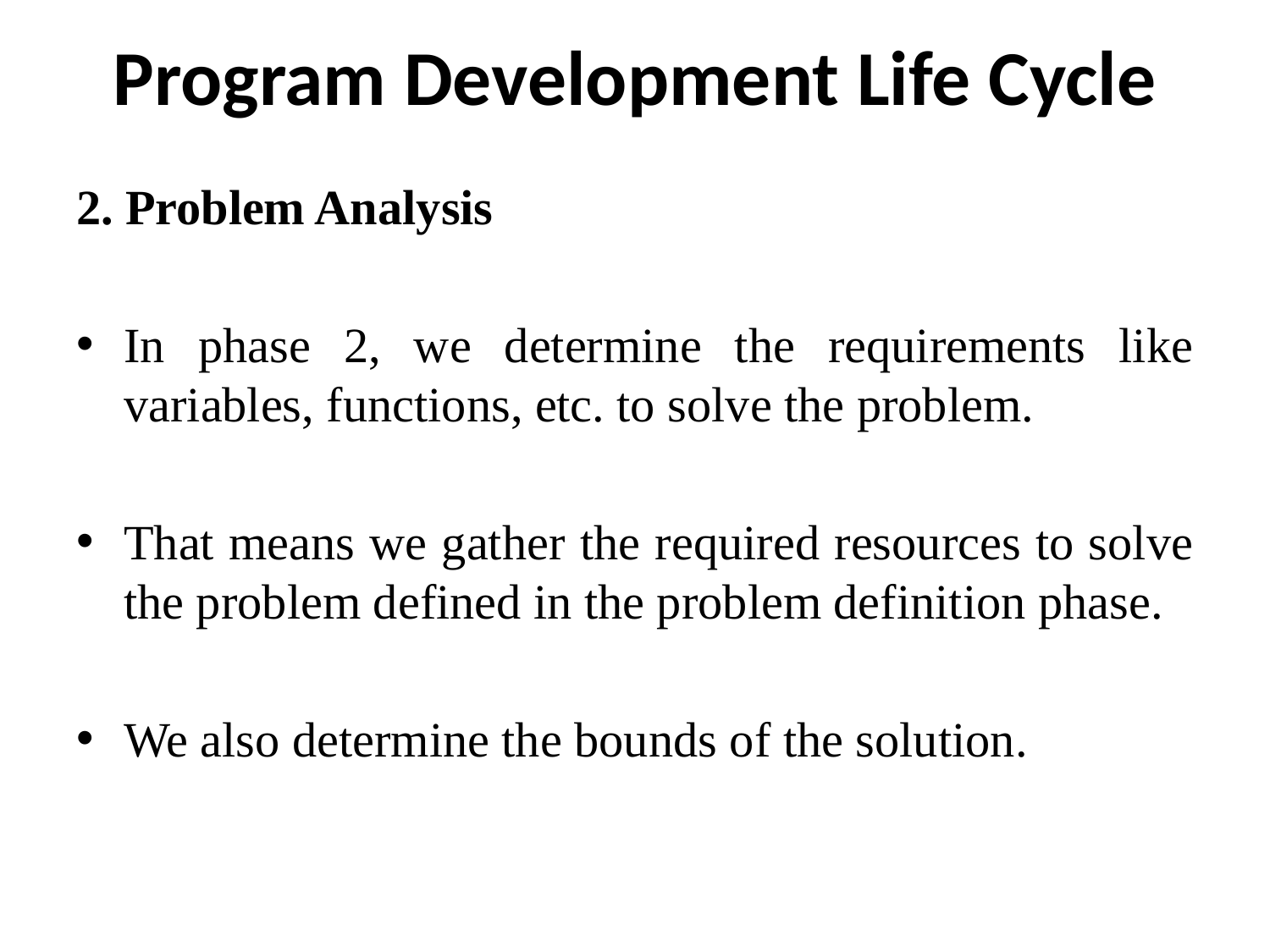

# Program Development Life Cycle
2. Problem Analysis

In phase 2, we determine the requirements like variables, functions, etc. to solve the problem.

That means we gather the required resources to solve the problem defined in the problem definition phase.

We also determine the bounds of the solution.